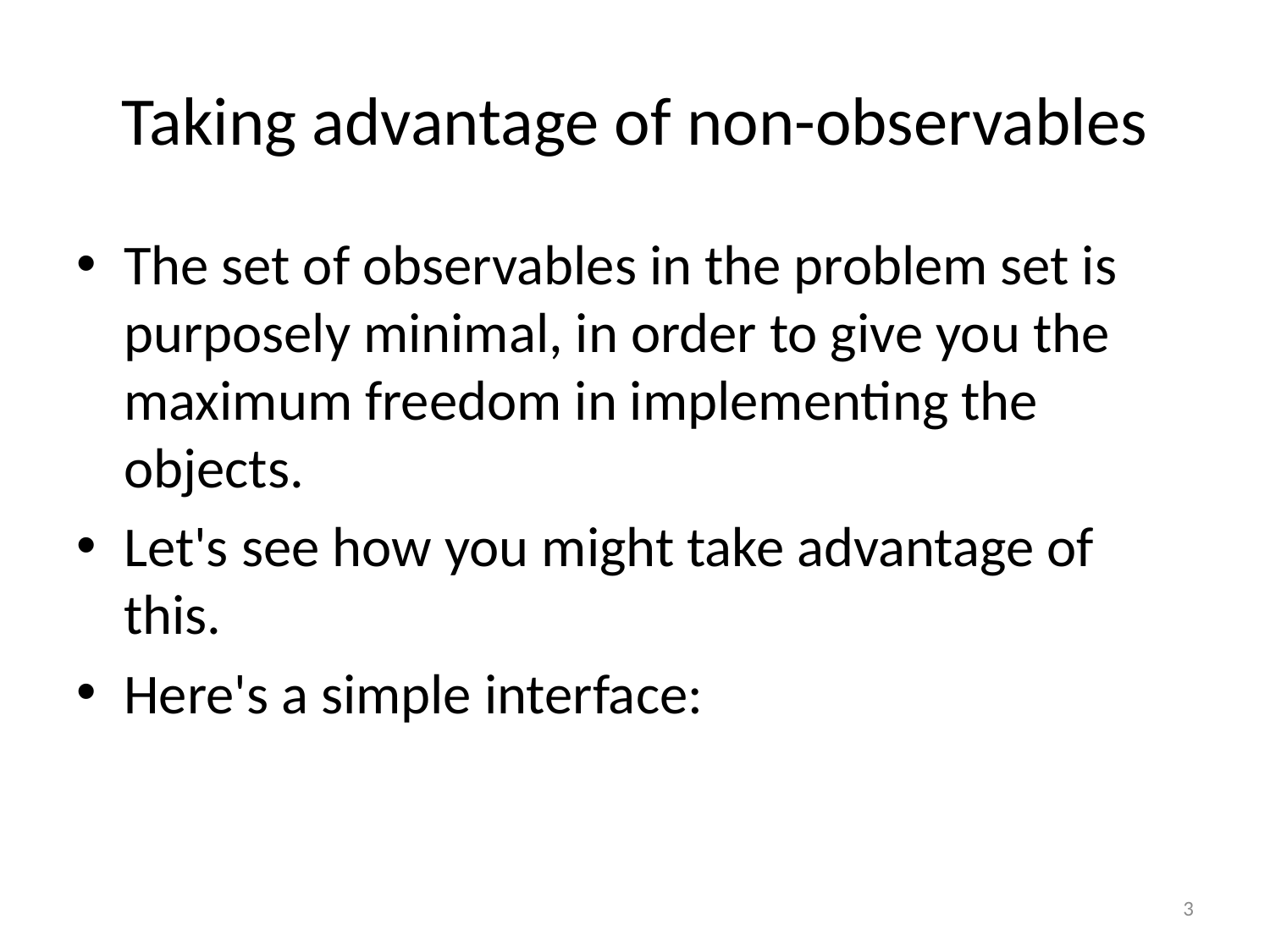

# Taking advantage of non-observables
The set of observables in the problem set is purposely minimal, in order to give you the maximum freedom in implementing the objects.
Let's see how you might take advantage of this.
Here's a simple interface:
3